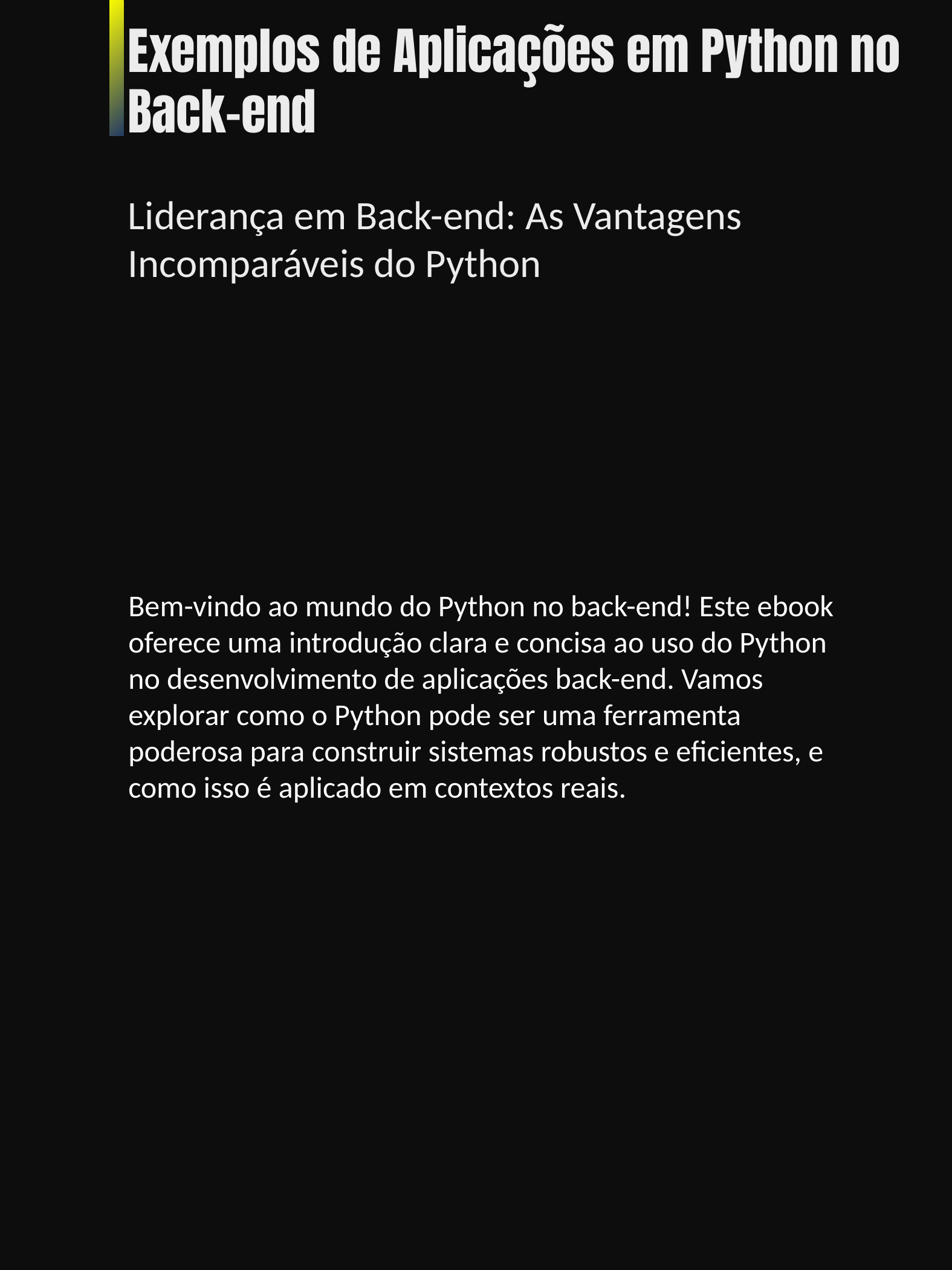

Liderança em Back-end: As Vantagens Incomparáveis do Python
Titulo: Impact(40px)
Subtitulo: calibri light(32px)
Texto: calibri(24px)

Exemplos de Aplicações em Python no Back-end
Python no Back-end: Uma Introdução Simples
-Lorem ipsum dolor sit amet, consectetuer adipiscing elit. Maecenas porttitor congue massa. Fusce posuere, magna sed pulvinar ultricies, purus lectus malesuada libero, sit amet commodo magna eros quis urna.

Bem-vindo ao mundo do Python no back-end! Este ebook oferece uma introdução clara e concisa ao uso do Python no desenvolvimento de aplicações back-end. Vamos explorar como o Python pode ser uma ferramenta poderosa para construir sistemas robustos e eficientes, e como isso é aplicado em contextos reais.